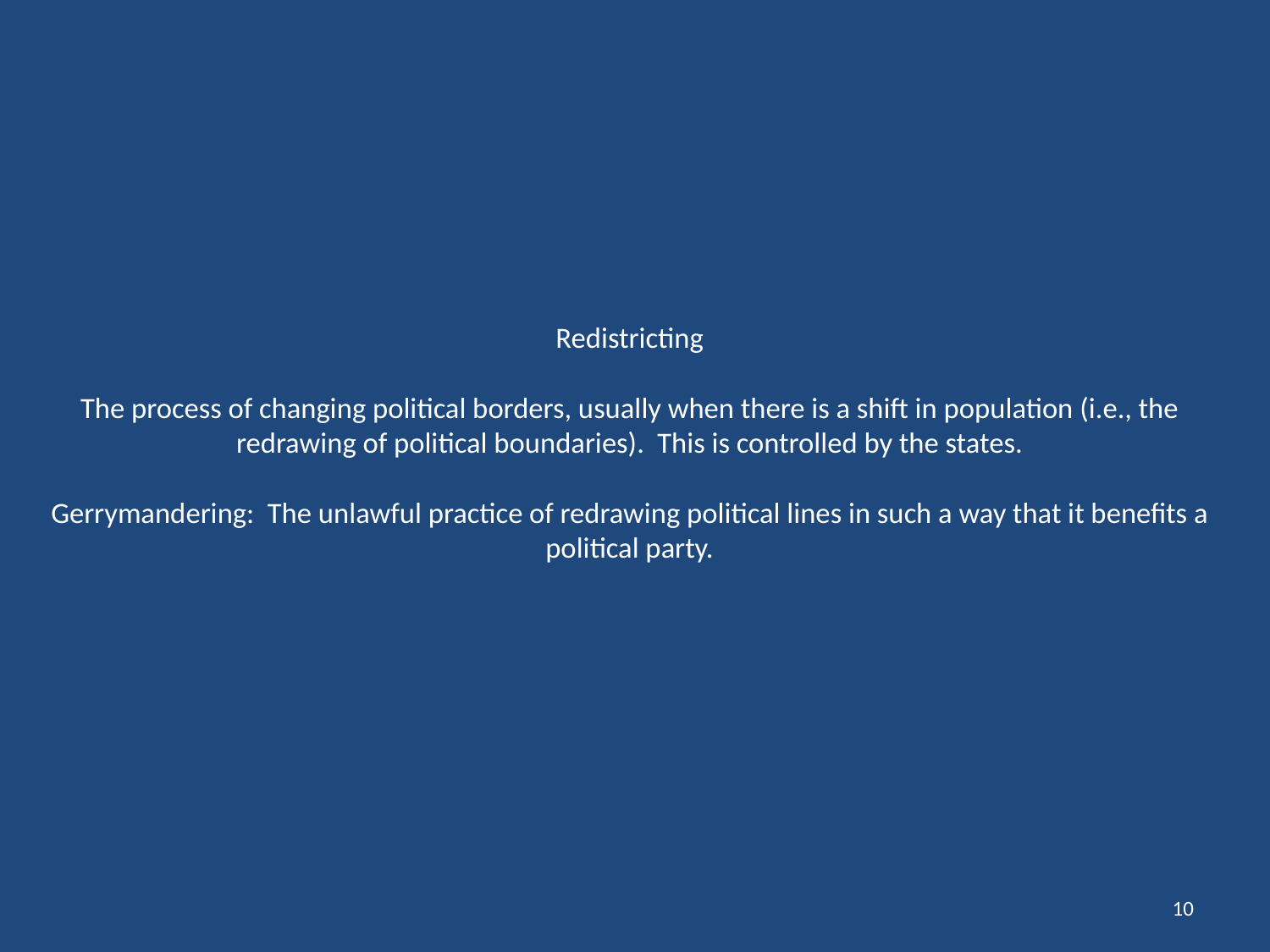

# Redistricting The process of changing political borders, usually when there is a shift in population (i.e., the redrawing of political boundaries).  This is controlled by the states. Gerrymandering:  The unlawful practice of redrawing political lines in such a way that it benefits a political party.
10